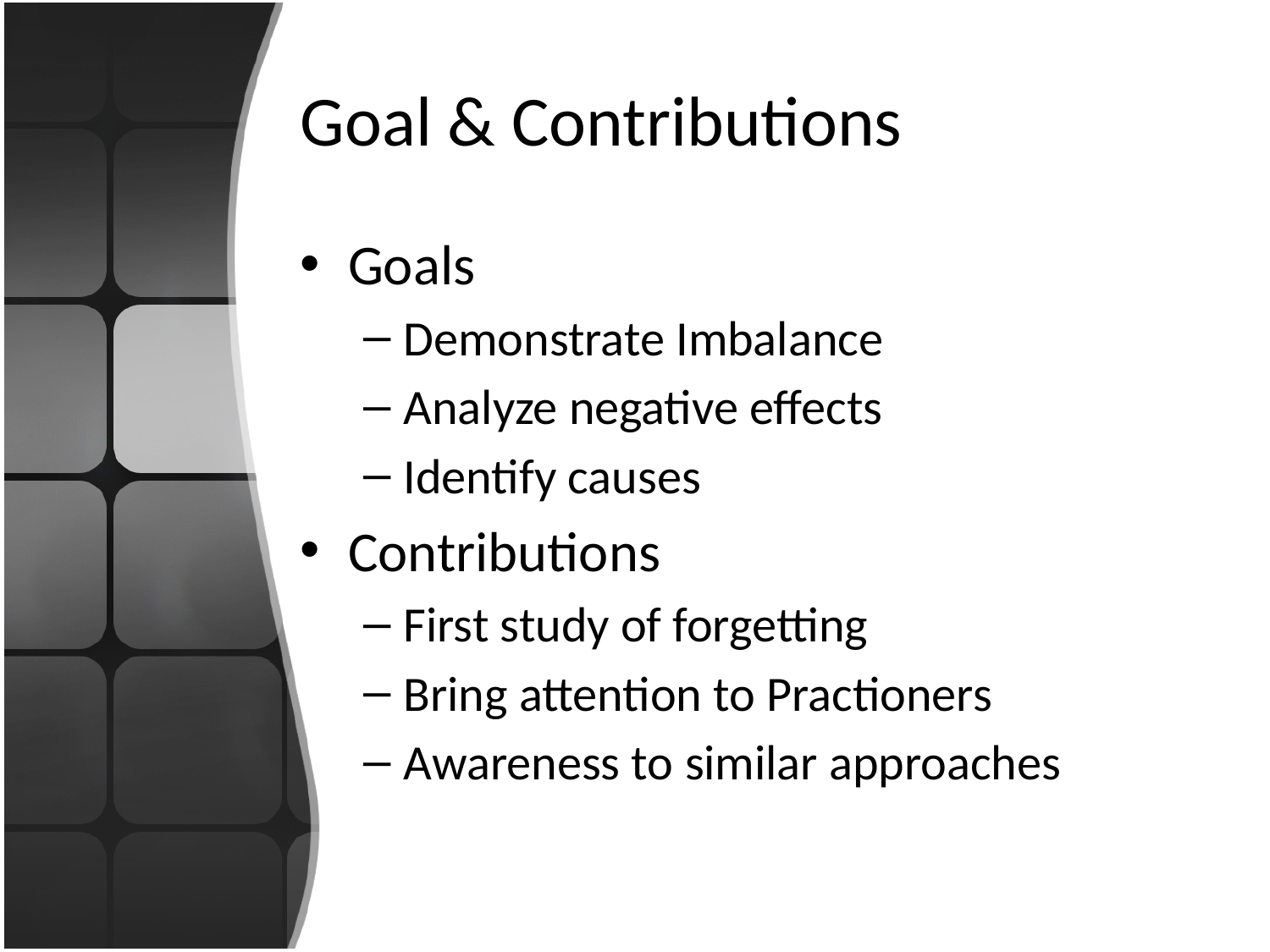

# Goal & Contributions
Goals
Demonstrate Imbalance
Analyze negative effects
Identify causes
Contributions
First study of forgetting
Bring attention to Practioners
Awareness to similar approaches